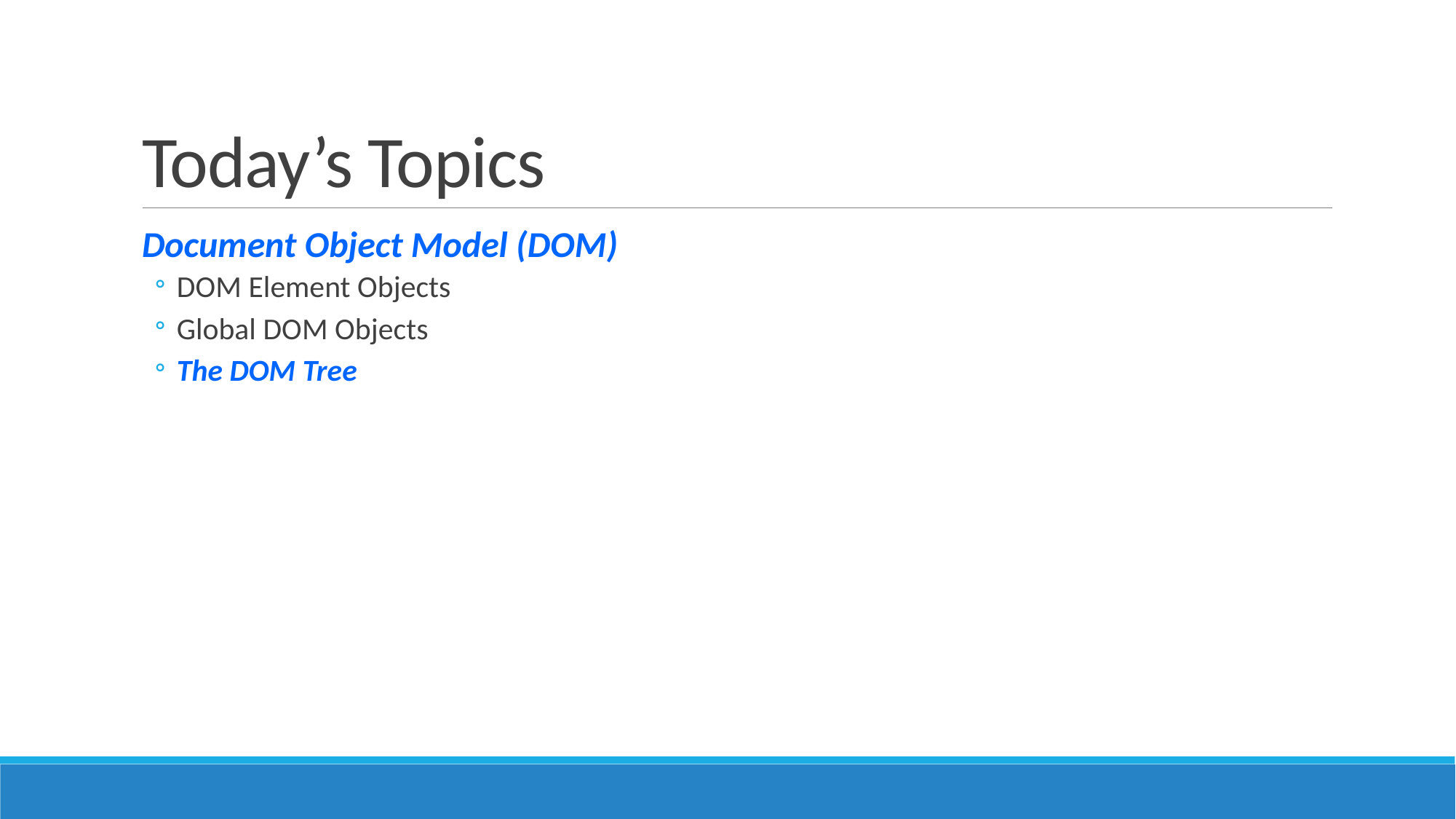

# Today’s Topics
Document Object Model (DOM)
DOM Element Objects
Global DOM Objects
The DOM Tree